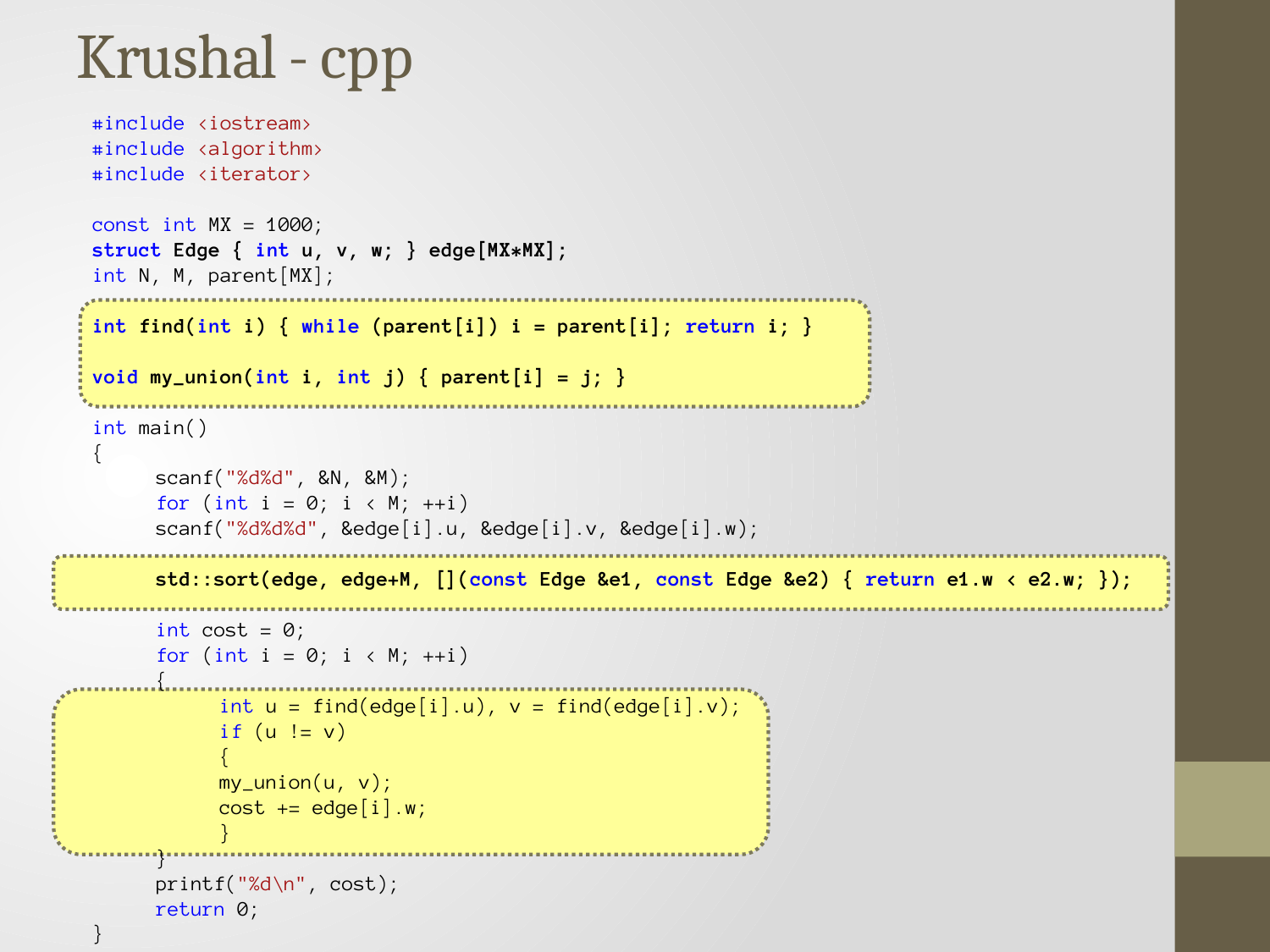

# Krushal - cpp
#include <iostream>
#include <algorithm>
#include <iterator>

const int MX = 1000;
struct Edge { int u, v, w; } edge[MX*MX];
int N, M, parent[MX];

int find(int i) { while (parent[i]) i = parent[i]; return i; }

void my_union(int i, int j) { parent[i] = j; }

int main()
{
scanf("%d%d", &N, &M);
for (int i = 0; i < M; ++i)
scanf("%d%d%d", &edge[i].u, &edge[i].v, &edge[i].w);

std::sort(edge, edge+M, [](const Edge &e1, const Edge &e2) { return e1.w < e2.w; });

int cost = 0;
for (int i = 0; i < M; ++i)
{
int u = find(edge[i].u), v = find(edge[i].v);
if (u != v)
{
my_union(u, v);
cost += edge[i].w;
}
}
printf("%d\n", cost);
return 0;
}